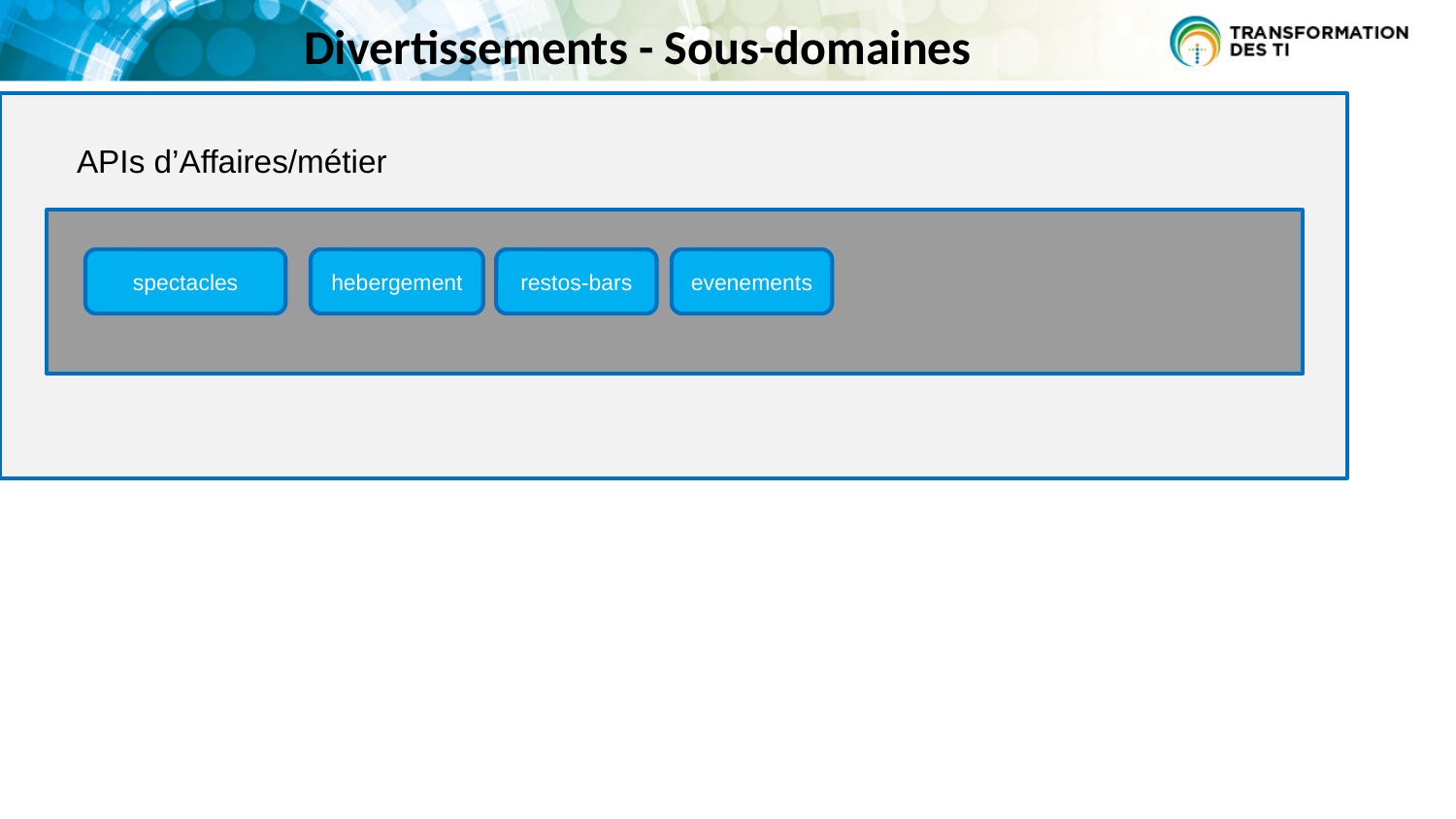

Divertissements - Sous-domaines

APIs d’Affaires/métier

spectacles
hebergement
restos-bars
evenements